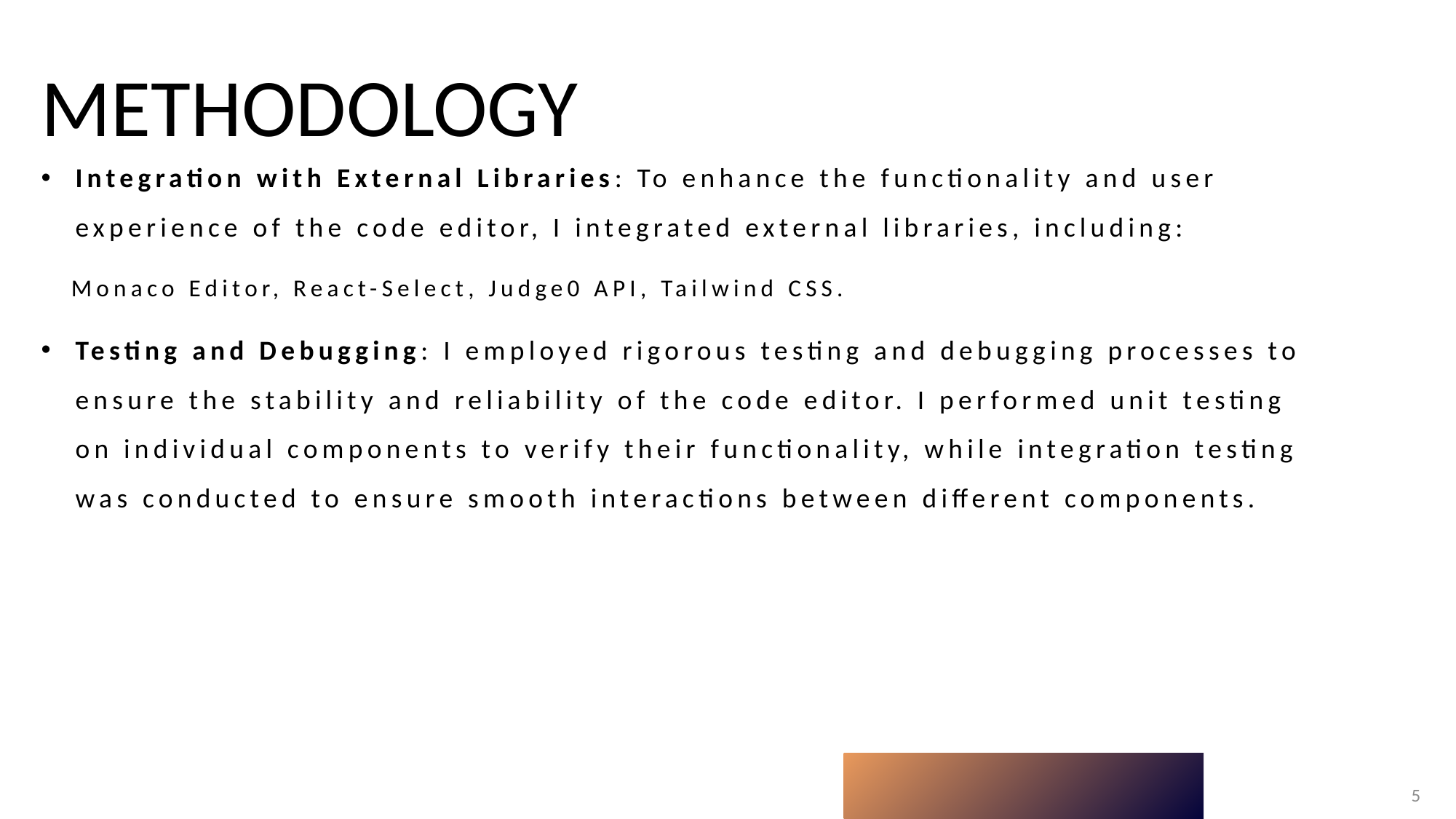

# methodology
Integration with External Libraries: To enhance the functionality and user experience of the code editor, I integrated external libraries, including:
   Monaco Editor, React-Select, Judge0 API, Tailwind CSS.
Testing and Debugging: I employed rigorous testing and debugging processes to ensure the stability and reliability of the code editor. I performed unit testing on individual components to verify their functionality, while integration testing was conducted to ensure smooth interactions between different components.
5